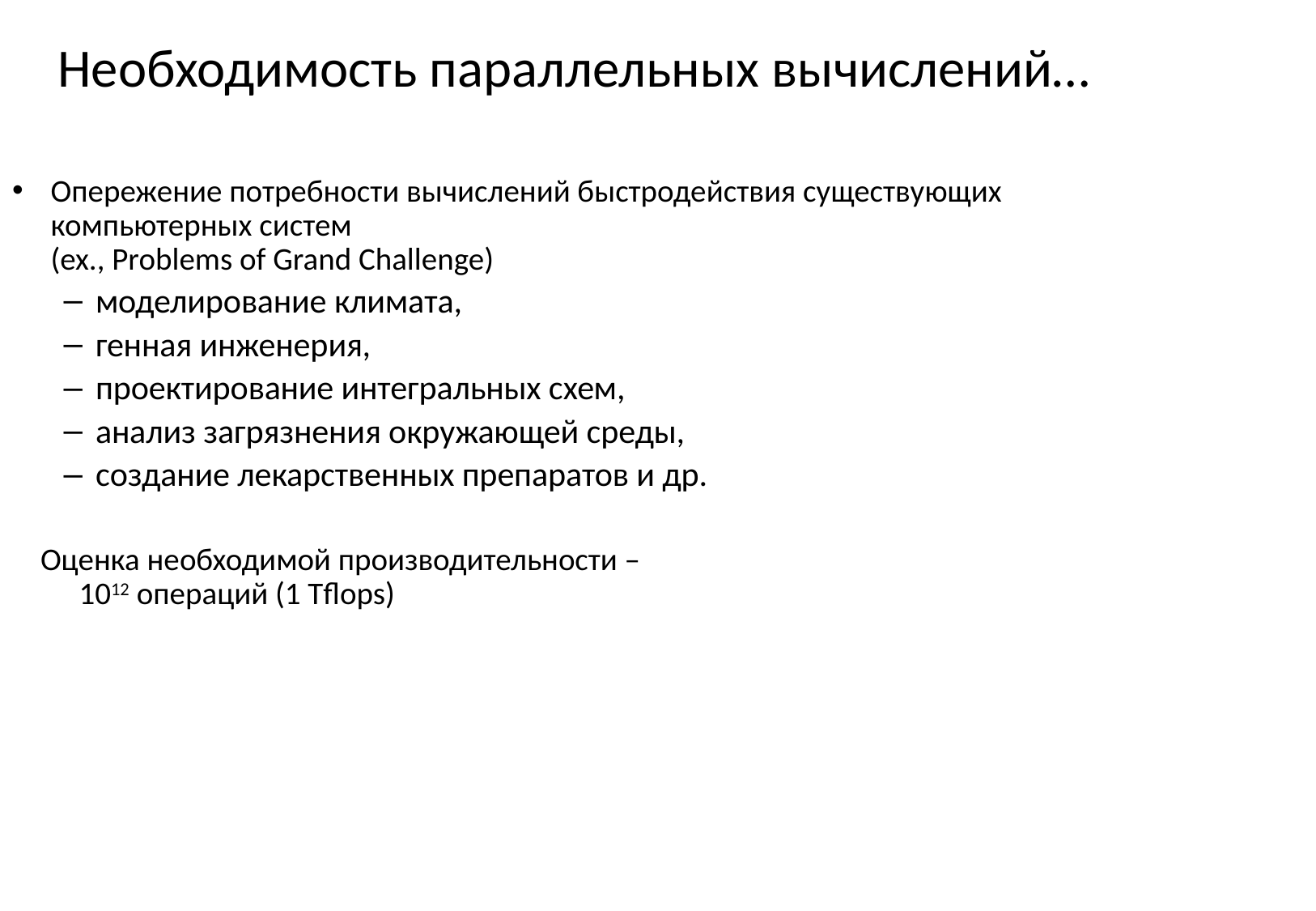

# Необходимость параллельных вычислений…
Опережение потребности вычислений быстродействия существующих компьютерных систем
(ex., Problems of Grand Challenge)
моделирование климата,
генная инженерия,
проектирование интегральных схем,
анализ загрязнения окружающей среды,
создание лекарственных препаратов и др.

    Оценка необходимой производительности –
    1012 операций (1 Tflops)